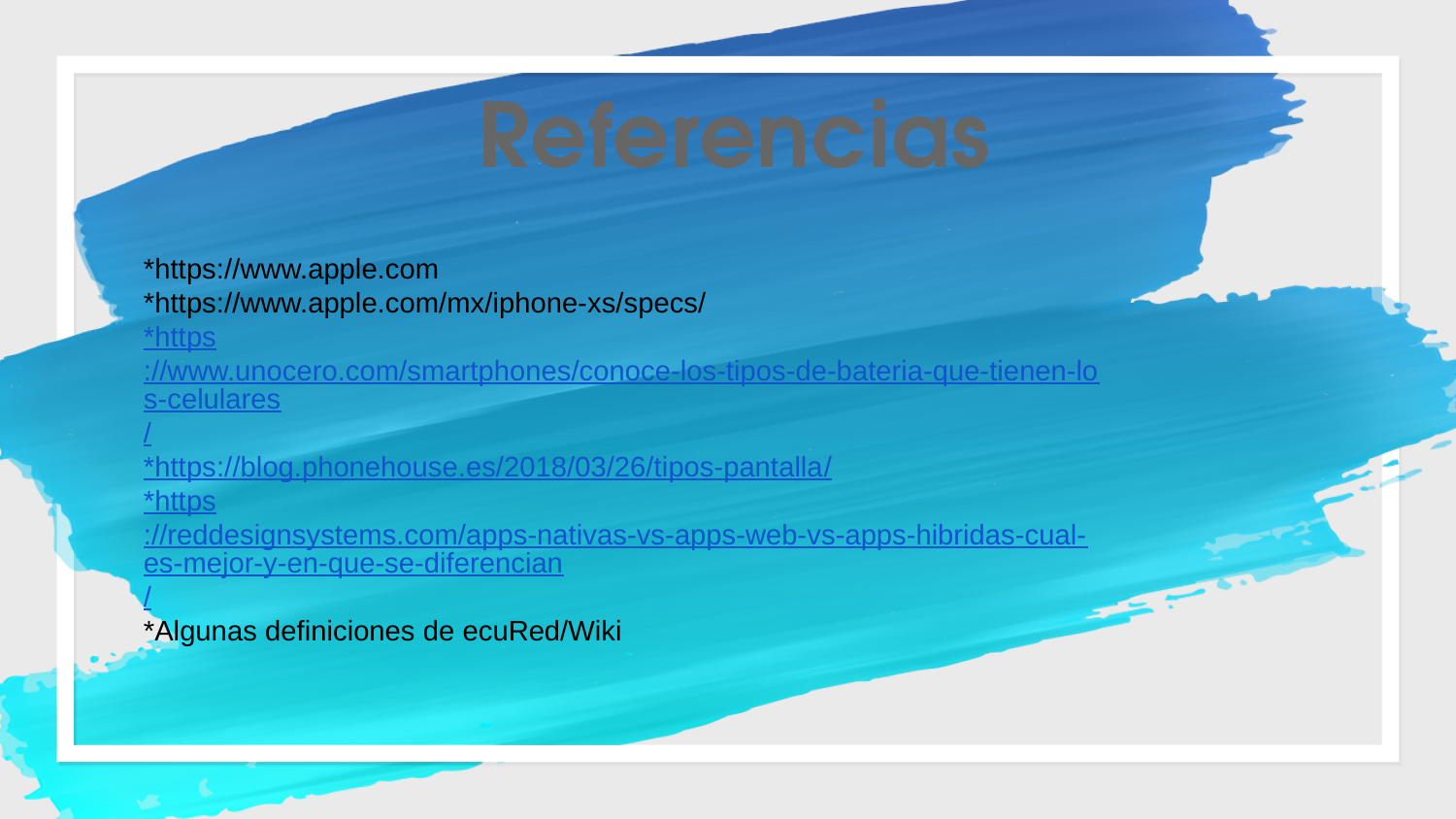

Referencias
*https://www.apple.com
*https://www.apple.com/mx/iphone-xs/specs/
*https://www.unocero.com/smartphones/conoce-los-tipos-de-bateria-que-tienen-los-celulares/
*https://blog.phonehouse.es/2018/03/26/tipos-pantalla/
*https://reddesignsystems.com/apps-nativas-vs-apps-web-vs-apps-hibridas-cual-es-mejor-y-en-que-se-diferencian/
*Algunas definiciones de ecuRed/Wiki